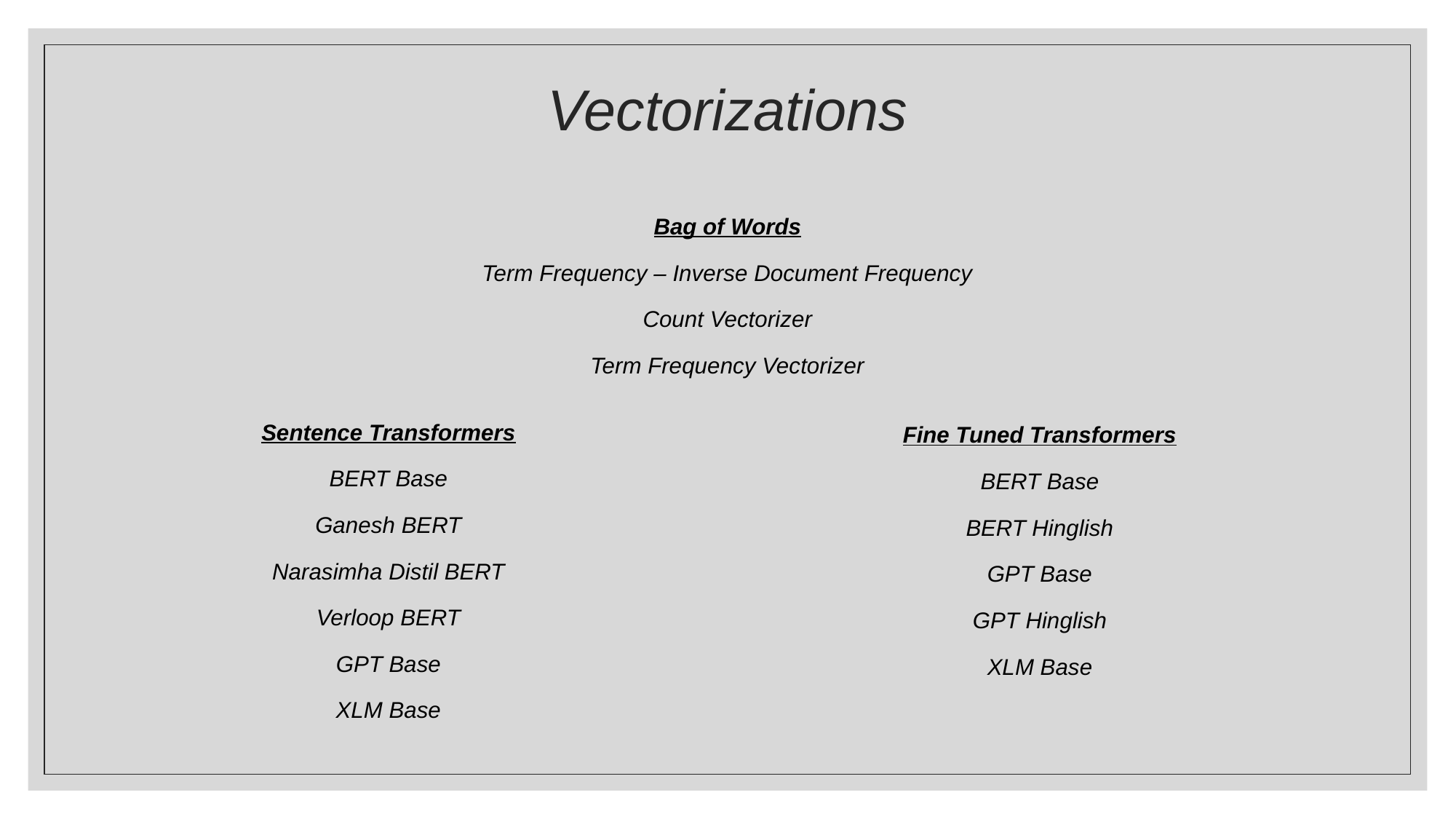

# Vectorizations
Bag of Words
Term Frequency – Inverse Document Frequency
Count Vectorizer
Term Frequency Vectorizer

Sentence Transformers
BERT Base
Ganesh BERT
Narasimha Distil BERT
Verloop BERT
GPT Base
XLM Base

Fine Tuned Transformers
BERT Base
BERT Hinglish
GPT Base
GPT Hinglish
XLM Base